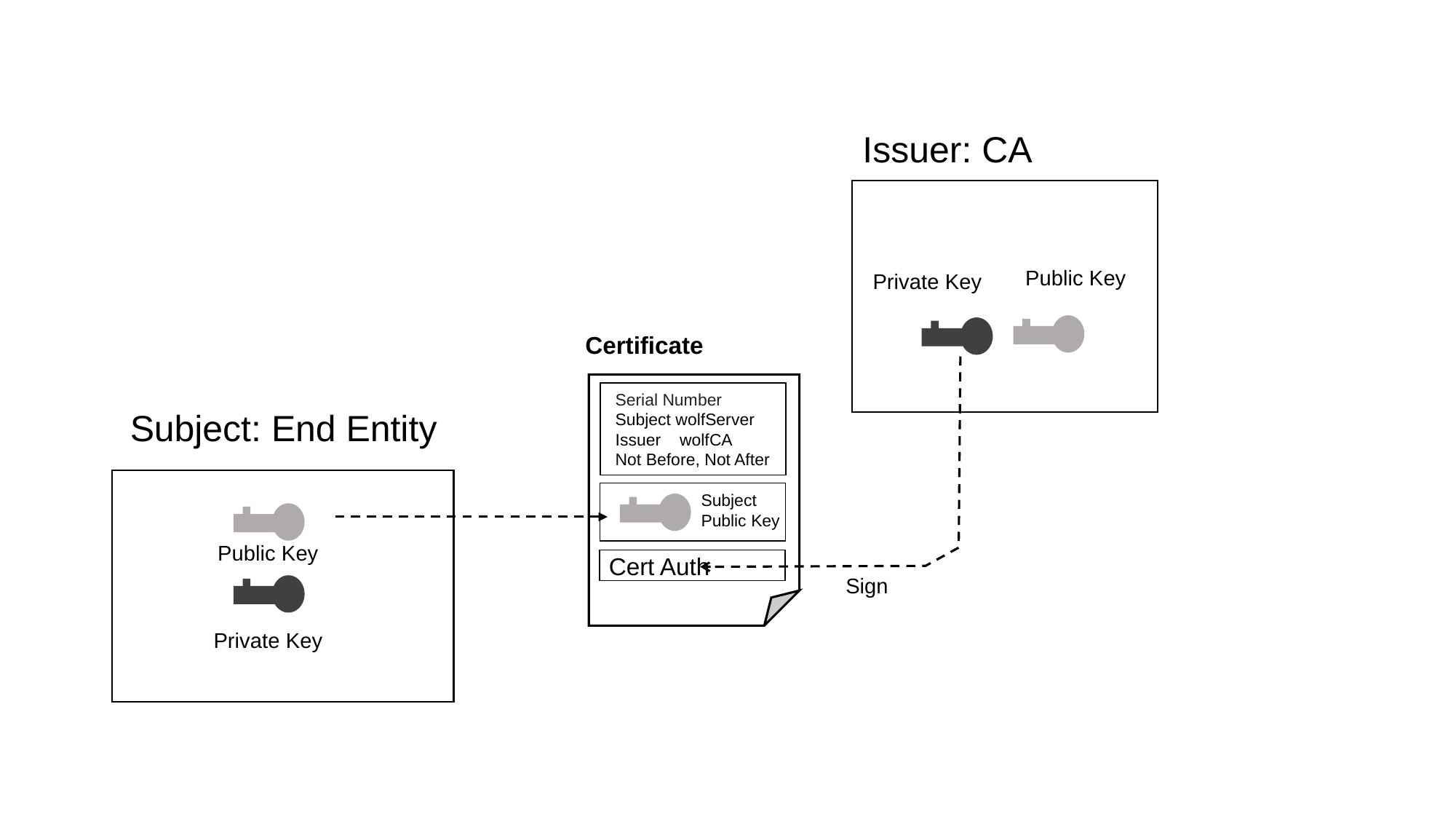

Issuer: CA

Public Key
Private Key

Certificate

Serial Number
Subject wolfServer
Issuer    wolfCA
Not Before, Not After
Subject: End Entity

Subject
Public Key

Public Key
Cert Auth

Sign

Private Key